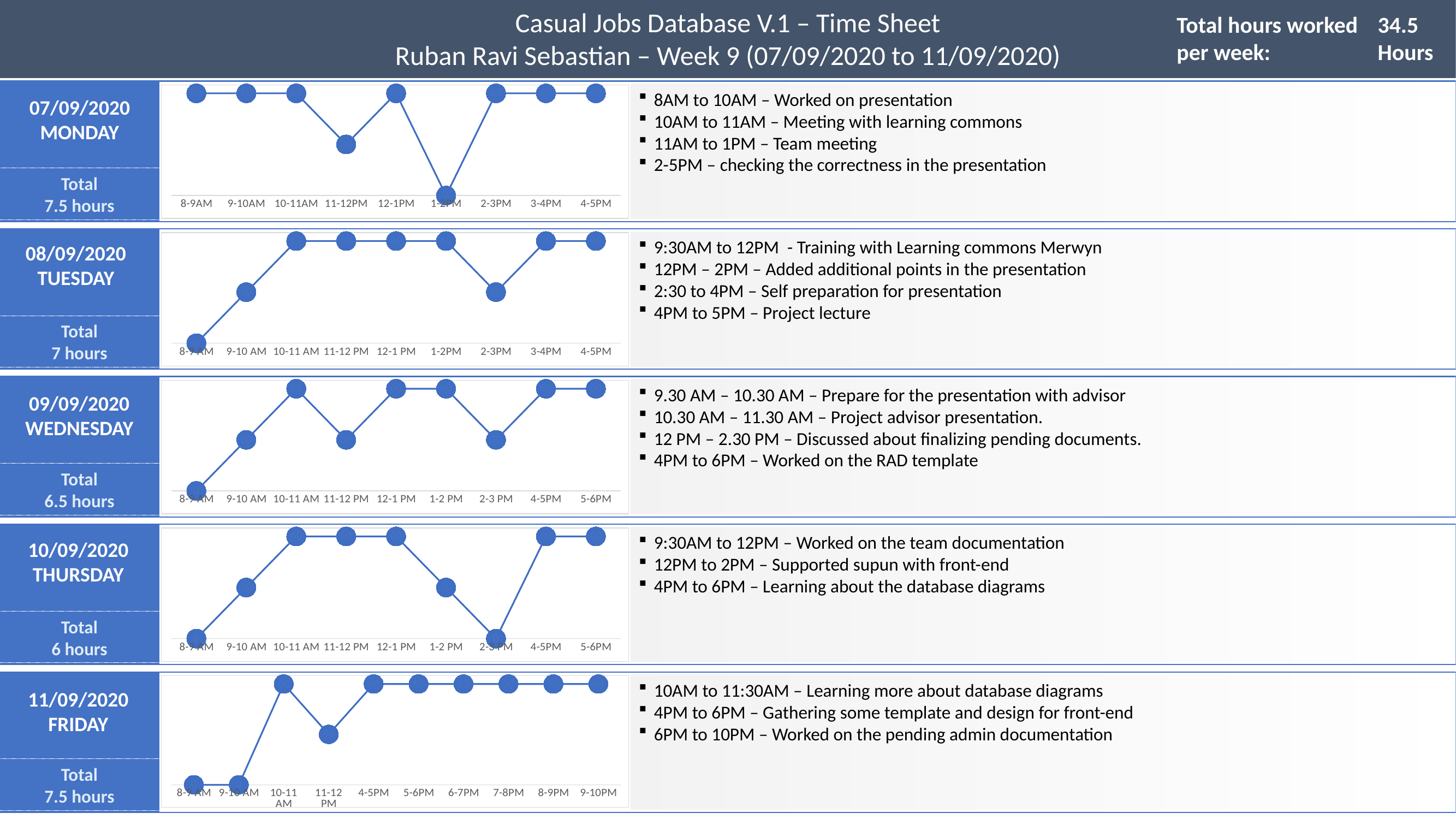

Casual Jobs Database V.1 – Time Sheet
Ruban Ravi Sebastian – Week 9 (07/09/2020 to 11/09/2020)
Total hours worked per week:
34.5 Hours

### Chart

| Category | Series 1 |
|---|---|
| 8-9AM | 60.0 |
| 9-10AM | 60.0 |
| 10-11AM | 60.0 |
| 11-12PM | 30.0 |
| 12-1PM | 60.0 |
| 1-2PM | 0.0 |
| 2-3PM | 60.0 |
| 3-4PM | 60.0 |
| 4-5PM | 60.0 |
8AM to 10AM – Worked on presentation
10AM to 11AM – Meeting with learning commons
11AM to 1PM – Team meeting
2-5PM – checking the correctness in the presentation
07/09/2020
MONDAY
Total
7.5 hours

### Chart

| Category | Series 1 |
|---|---|
| 8-9 AM | 0.0 |
| 9-10 AM | 30.0 |
| 10-11 AM | 60.0 |
| 11-12 PM | 60.0 |
| 12-1 PM | 60.0 |
| 1-2PM | 60.0 |
| 2-3PM | 30.0 |
| 3-4PM | 60.0 |
| 4-5PM | 60.0 |
9:30AM to 12PM  - Training with Learning commons Merwyn
12PM – 2PM – Added additional points in the presentation
2:30 to 4PM – Self preparation for presentation
4PM to 5PM – Project lecture
08/09/2020
TUESDAY
Total
7 hours

### Chart

| Category | Series 1 |
|---|---|
| 8-9 AM | 0.0 |
| 9-10 AM | 30.0 |
| 10-11 AM | 60.0 |
| 11-12 PM | 30.0 |
| 12-1 PM | 60.0 |
| 1-2 PM | 60.0 |
| 2-3 PM | 30.0 |
| 4-5PM | 60.0 |
| 5-6PM | 60.0 |
9.30 AM – 10.30 AM – Prepare for the presentation with advisor
10.30 AM – 11.30 AM – Project advisor presentation.
12 PM – 2.30 PM – Discussed about finalizing pending documents.
4PM to 6PM – Worked on the RAD template
09/09/2020
WEDNESDAY
Total
6.5 hours

### Chart

| Category | Series 1 |
|---|---|
| 8-9 AM | 0.0 |
| 9-10 AM | 30.0 |
| 10-11 AM | 60.0 |
| 11-12 PM | 60.0 |
| 12-1 PM | 60.0 |
| 1-2 PM | 30.0 |
| 2-3 PM | 0.0 |
| 4-5PM | 60.0 |
| 5-6PM | 60.0 |
9:30AM to 12PM – Worked on the team documentation
12PM to 2PM – Supported supun with front-end
4PM to 6PM – Learning about the database diagrams
10/09/2020
THURSDAY
Total
6 hours

### Chart

| Category | Series 1 |
|---|---|
| 8-9 AM | 0.0 |
| 9-10 AM | 0.0 |
| 10-11 AM | 60.0 |
| 11-12 PM | 30.0 |
| 4-5PM | 60.0 |
| 5-6PM | 60.0 |
| 6-7PM | 60.0 |
| 7-8PM | 60.0 |
| 8-9PM | 60.0 |
| 9-10PM | 60.0 |
10AM to 11:30AM – Learning more about database diagrams
4PM to 6PM – Gathering some template and design for front-end
6PM to 10PM – Worked on the pending admin documentation
11/09/2020
FRIDAY
Total
7.5 hours